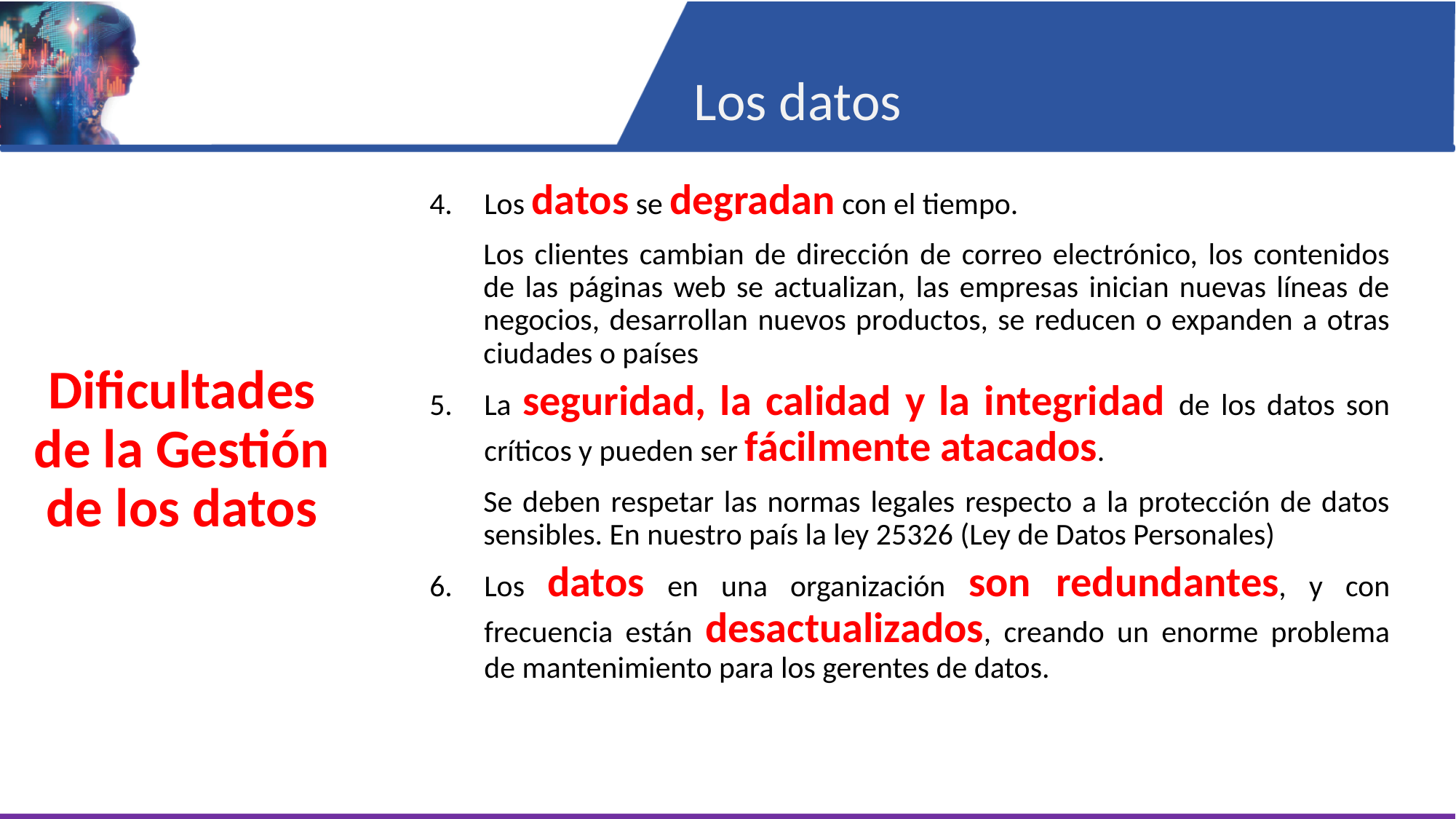

Los datos
Los datos se degradan con el tiempo.
Los clientes cambian de dirección de correo electrónico, los contenidos de las páginas web se actualizan, las empresas inician nuevas líneas de negocios, desarrollan nuevos productos, se reducen o expanden a otras ciudades o países
La seguridad, la calidad y la integridad de los datos son críticos y pueden ser fácilmente atacados.
Se deben respetar las normas legales respecto a la protección de datos sensibles. En nuestro país la ley 25326 (Ley de Datos Personales)
Los datos en una organización son redundantes, y con frecuencia están desactualizados, creando un enorme problema de mantenimiento para los gerentes de datos.

Dificultades de la Gestión de los datos